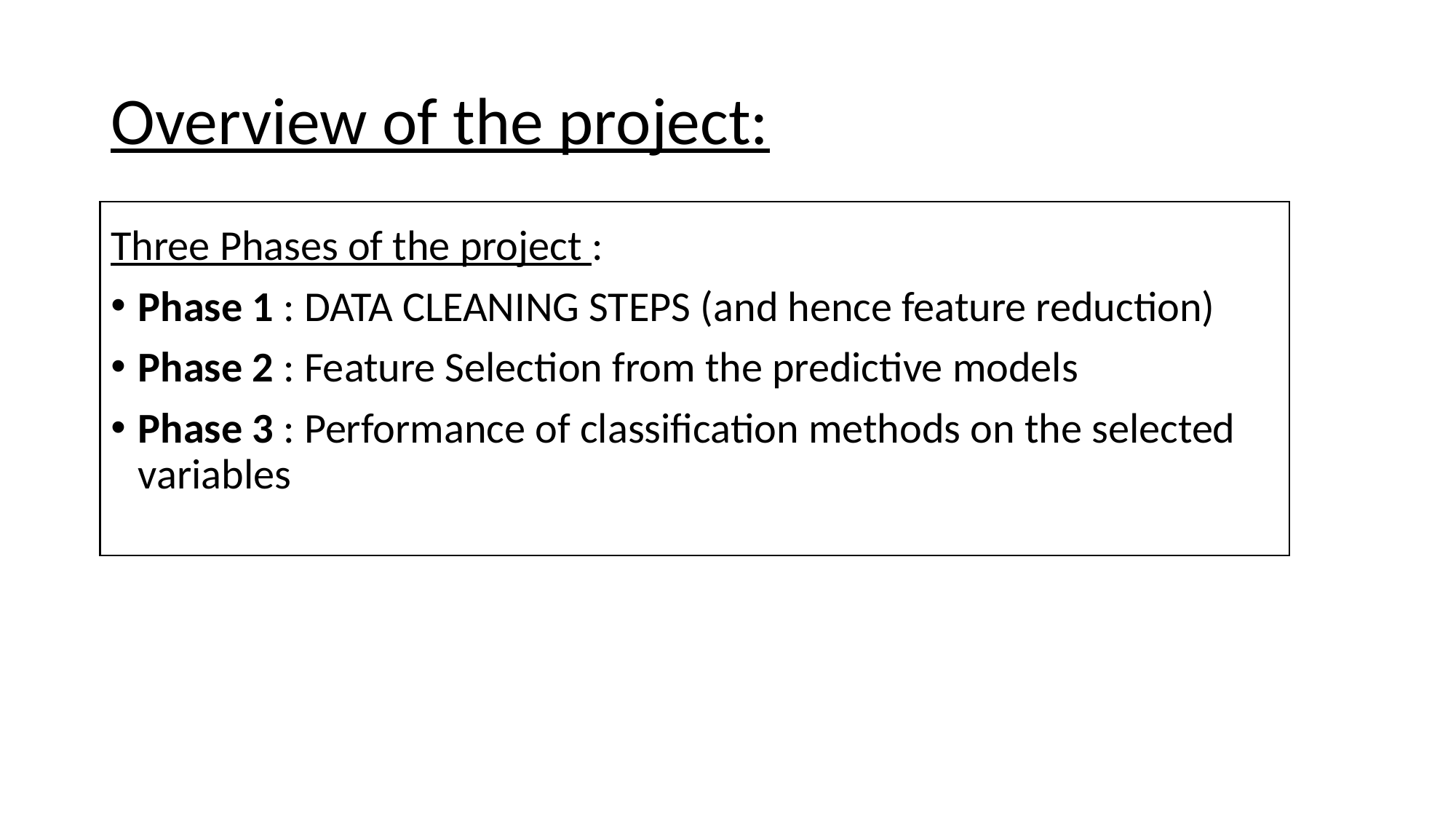

# Overview of the project:

Three Phases of the project :
Phase 1 : DATA CLEANING STEPS (and hence feature reduction)
Phase 2 : Feature Selection from the predictive models
Phase 3 : Performance of classification methods on the selected variables